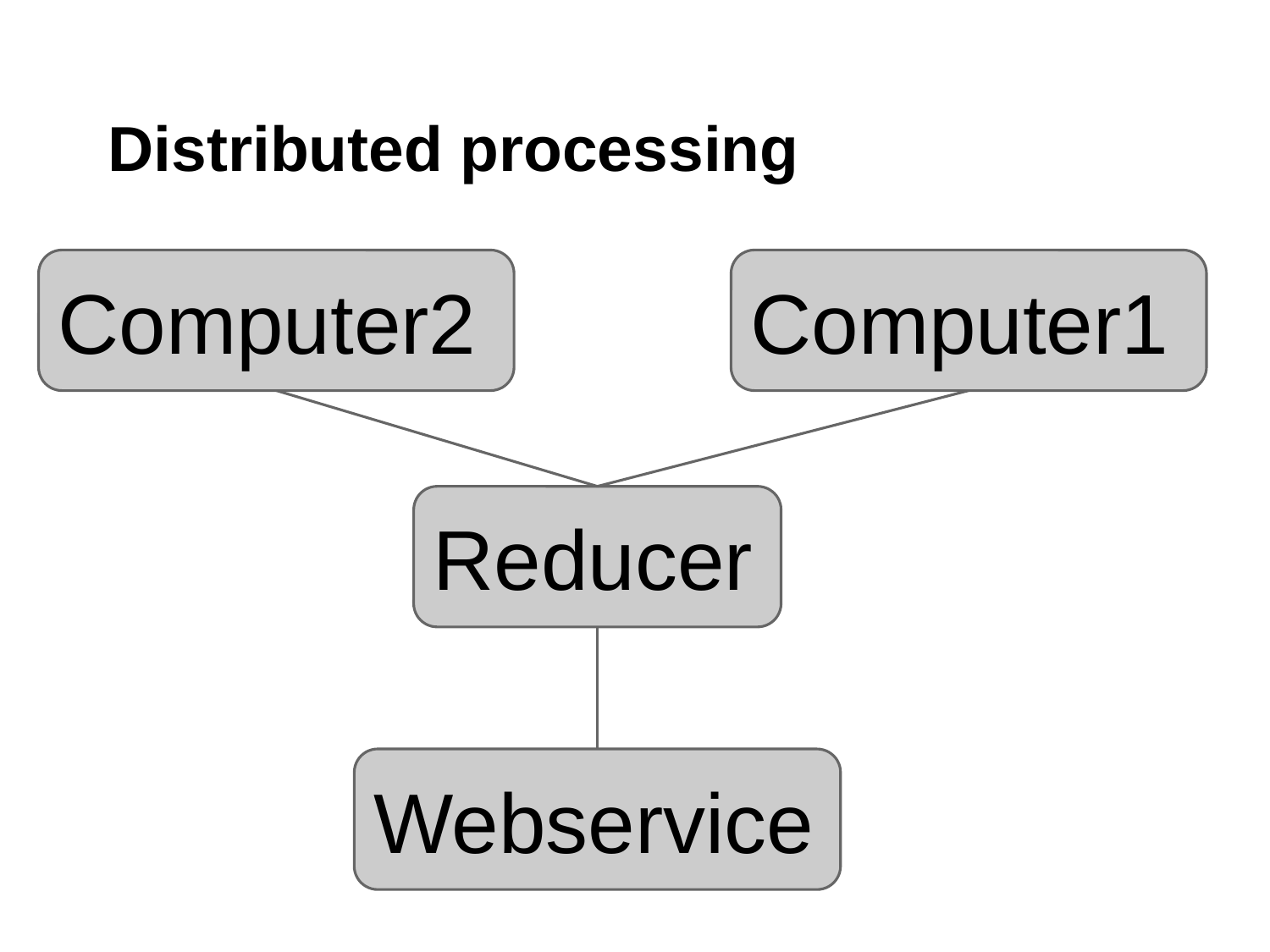

# Distributed processing
Computer2
Computer1
Reducer
Webservice